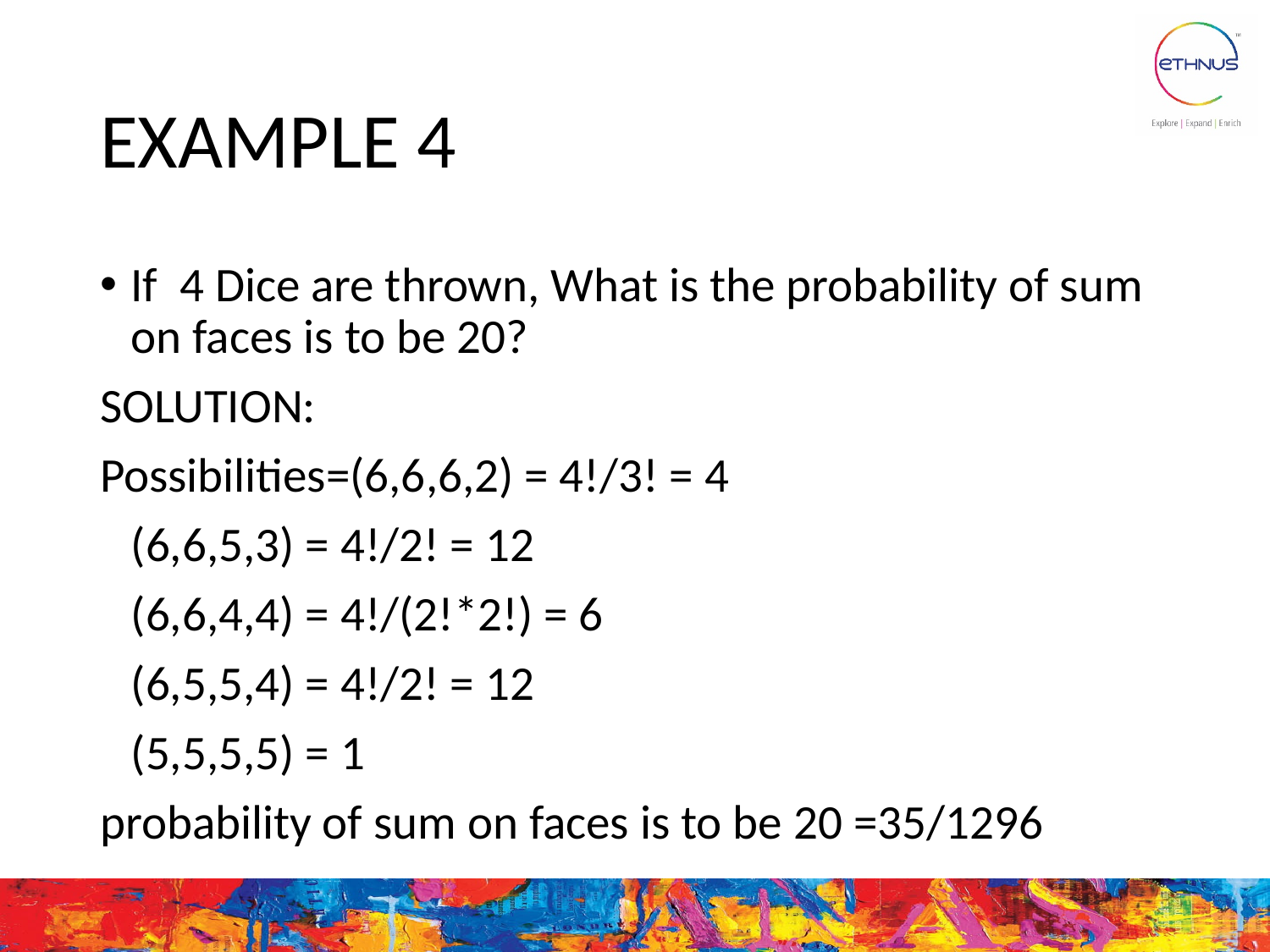

# EXAMPLE 4
If  4 Dice are thrown, What is the probability of sum on faces is to be 20?
SOLUTION:
Possibilities=(6,6,6,2) = 4!/3! = 4
			(6,6,5,3) = 4!/2! = 12
			(6,6,4,4) = 4!/(2!*2!) = 6
			(6,5,5,4) = 4!/2! = 12
			(5,5,5,5) = 1
probability of sum on faces is to be 20 =35/1296